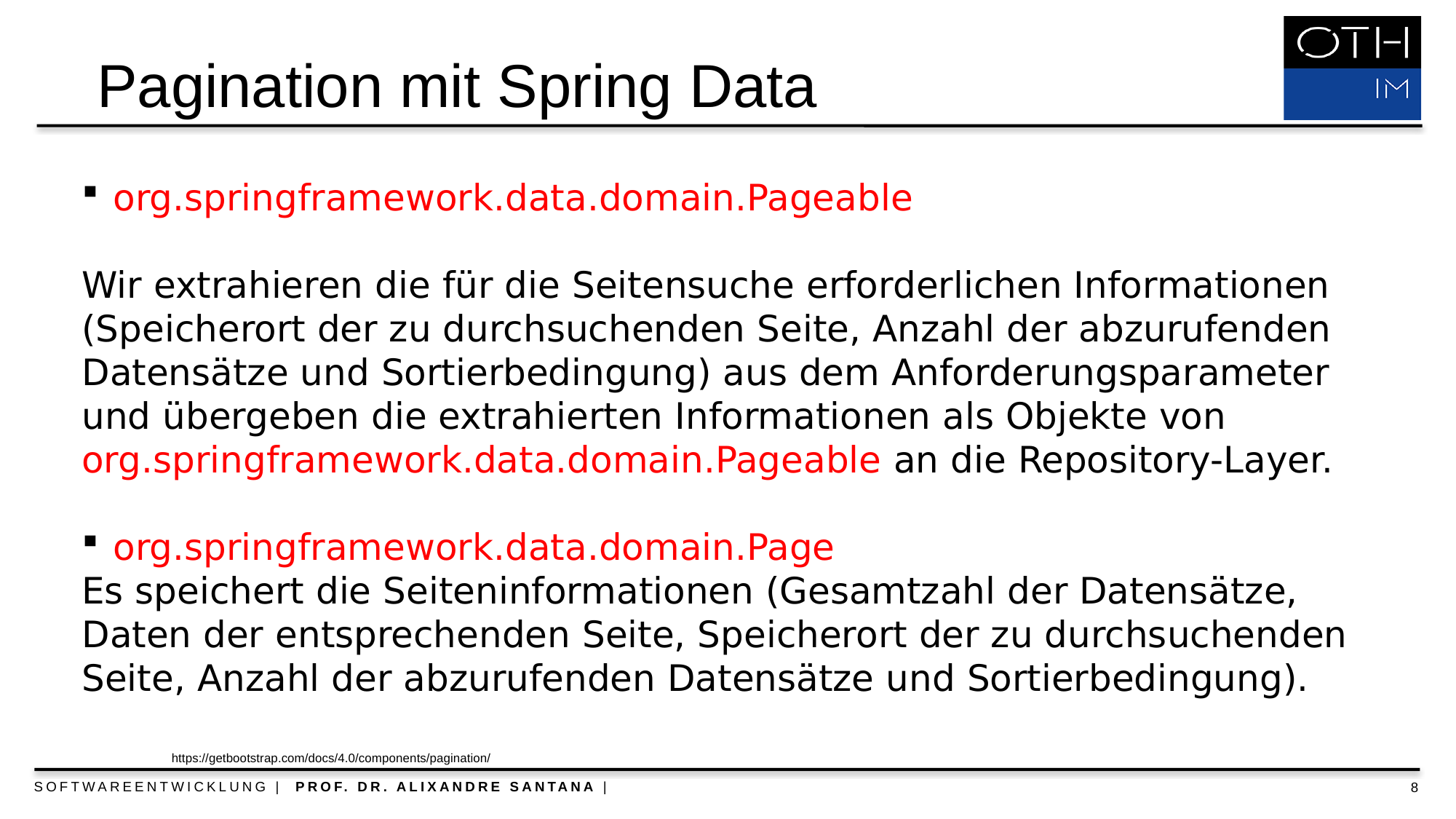

Pagination mit Spring Data
org.springframework.data.domain.Pageable

Wir extrahieren die für die Seitensuche erforderlichen Informationen (Speicherort der zu durchsuchenden Seite, Anzahl der abzurufenden Datensätze und Sortierbedingung) aus dem Anforderungsparameter und übergeben die extrahierten Informationen als Objekte von org.springframework.data.domain.Pageable an die Repository-Layer.

org.springframework.data.domain.Page
Es speichert die Seiteninformationen (Gesamtzahl der Datensätze, Daten der entsprechenden Seite, Speicherort der zu durchsuchenden Seite, Anzahl der abzurufenden Datensätze und Sortierbedingung).

https://getbootstrap.com/docs/4.0/components/pagination/